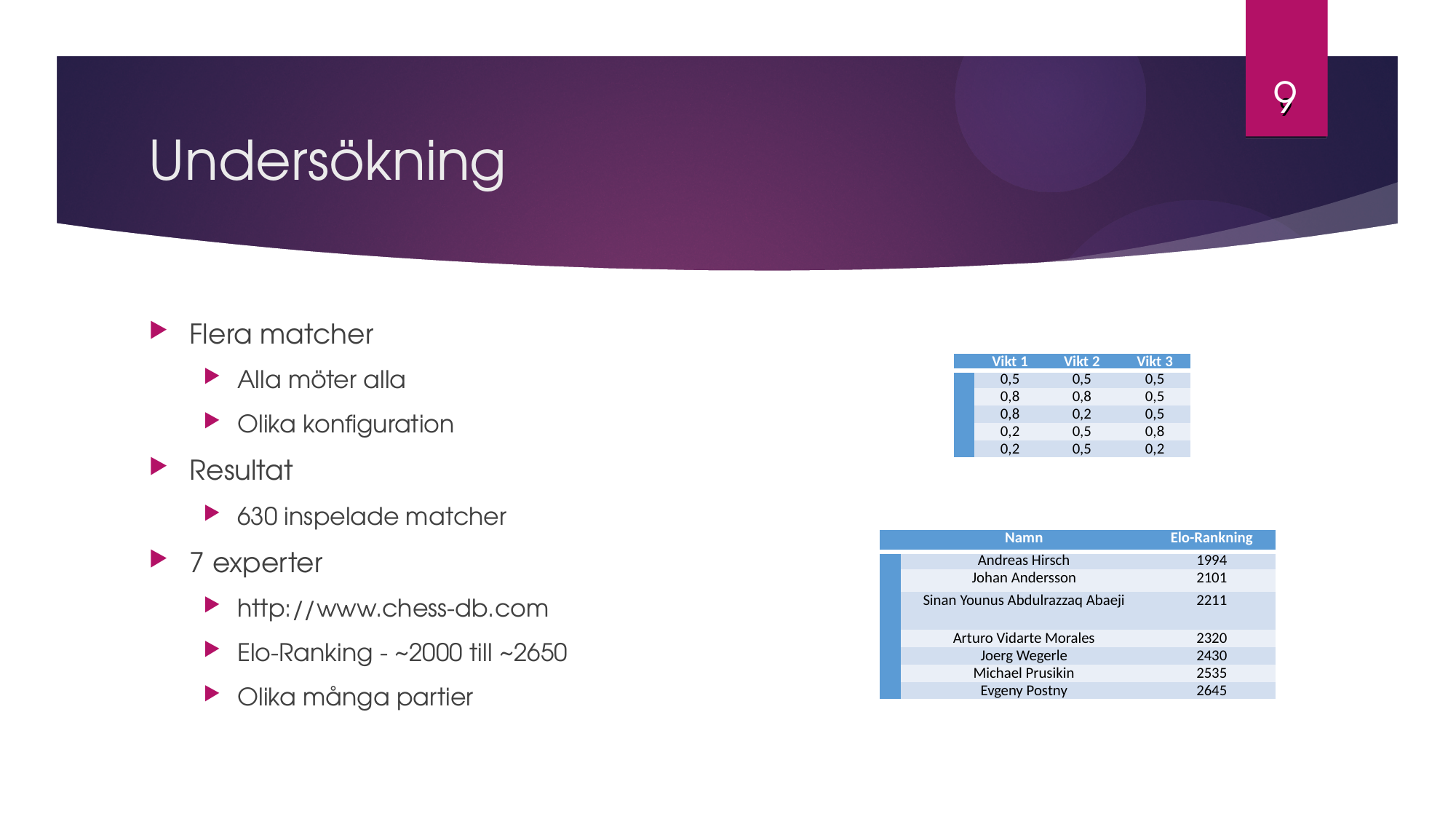

9
9
# Undersökning
Flera matcher
Alla möter alla
Olika konfiguration
Resultat
630 inspelade matcher
7 experter
http://www.chess-db.com
Elo-Ranking - ~2000 till ~2650
Olika många partier
|  | Vikt 1 | Vikt 2 | Vikt 3 |
| --- | --- | --- | --- |
|  | 0,5 | 0,5 | 0,5 |
|  | 0,8 | 0,8 | 0,5 |
|  | 0,8 | 0,2 | 0,5 |
|  | 0,2 | 0,5 | 0,8 |
|  | 0,2 | 0,5 | 0,2 |
|  | Namn | Elo-Rankning |
| --- | --- | --- |
|  | Andreas Hirsch | 1994 |
|  | Johan Andersson | 2101 |
|  | Sinan Younus Abdulrazzaq Abaeji | 2211 |
|  | Arturo Vidarte Morales | 2320 |
|  | Joerg Wegerle | 2430 |
|  | Michael Prusikin | 2535 |
|  | Evgeny Postny | 2645 |